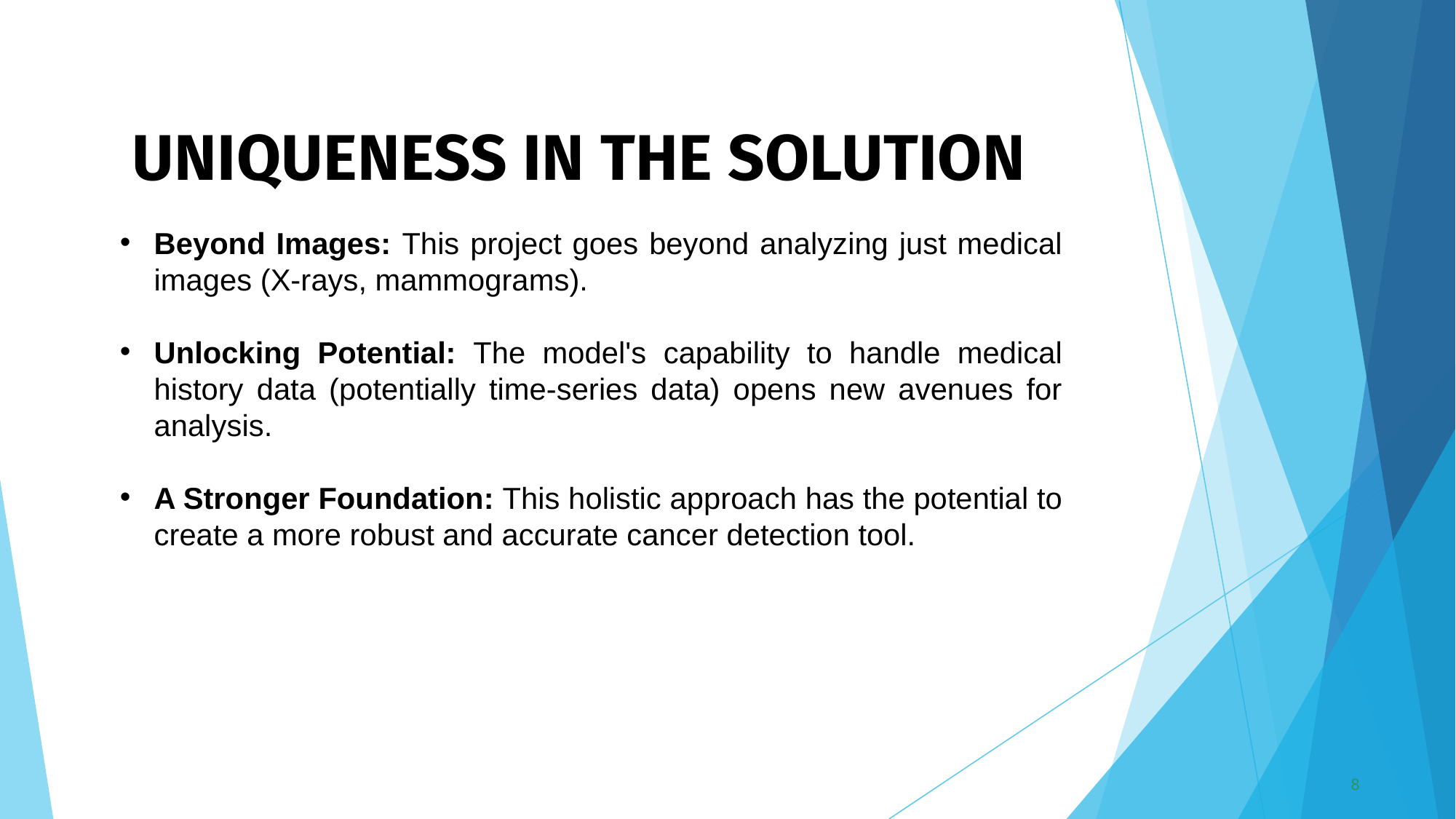

# UNIQUENESS IN THE SOLUTION
Beyond Images: This project goes beyond analyzing just medical images (X-rays, mammograms).

Unlocking Potential: The model's capability to handle medical history data (potentially time-series data) opens new avenues for analysis.

A Stronger Foundation: This holistic approach has the potential to create a more robust and accurate cancer detection tool.
8